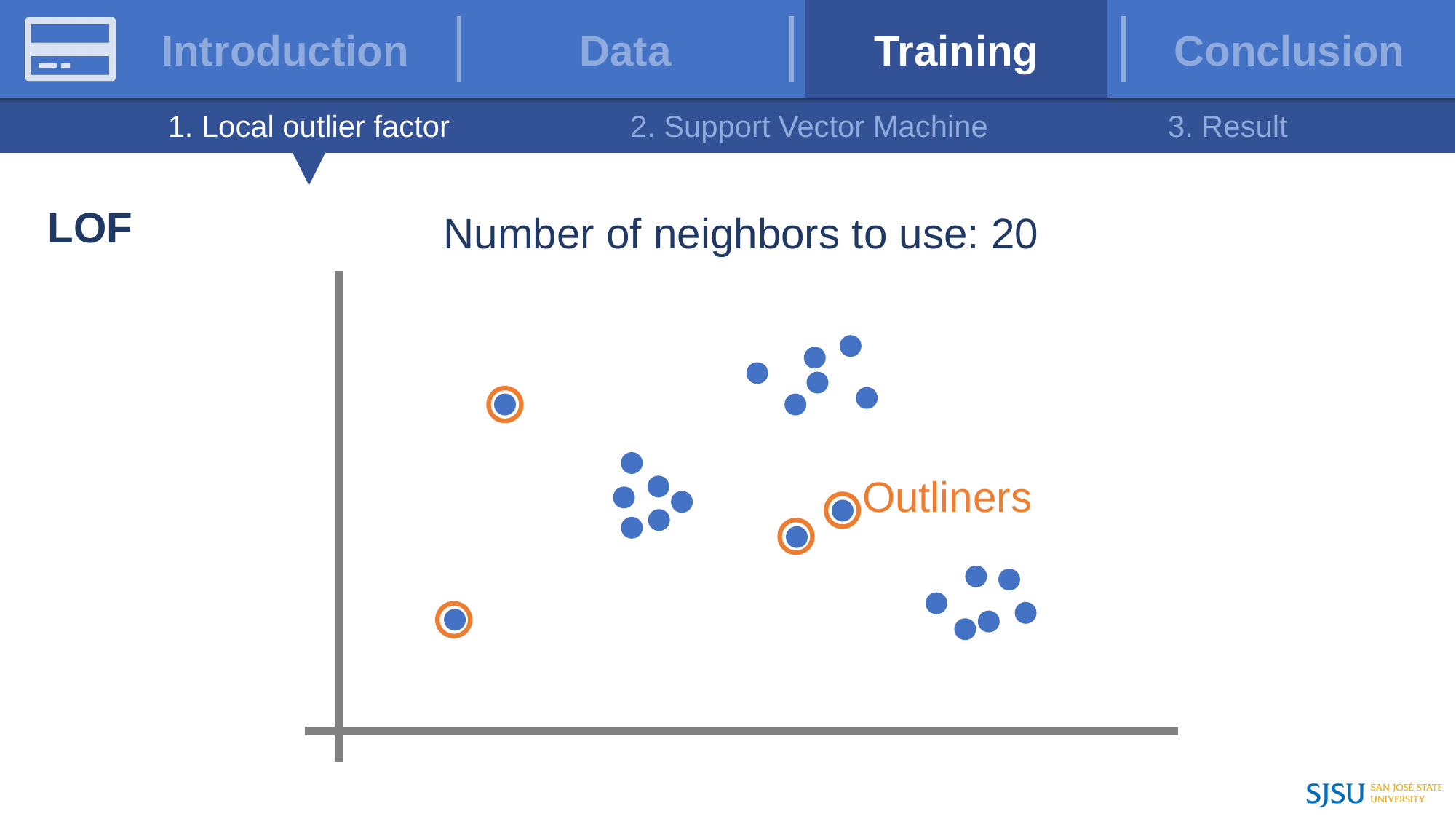

LOF – Overview
LOF
Number of neighbors to use: 20

Outliners